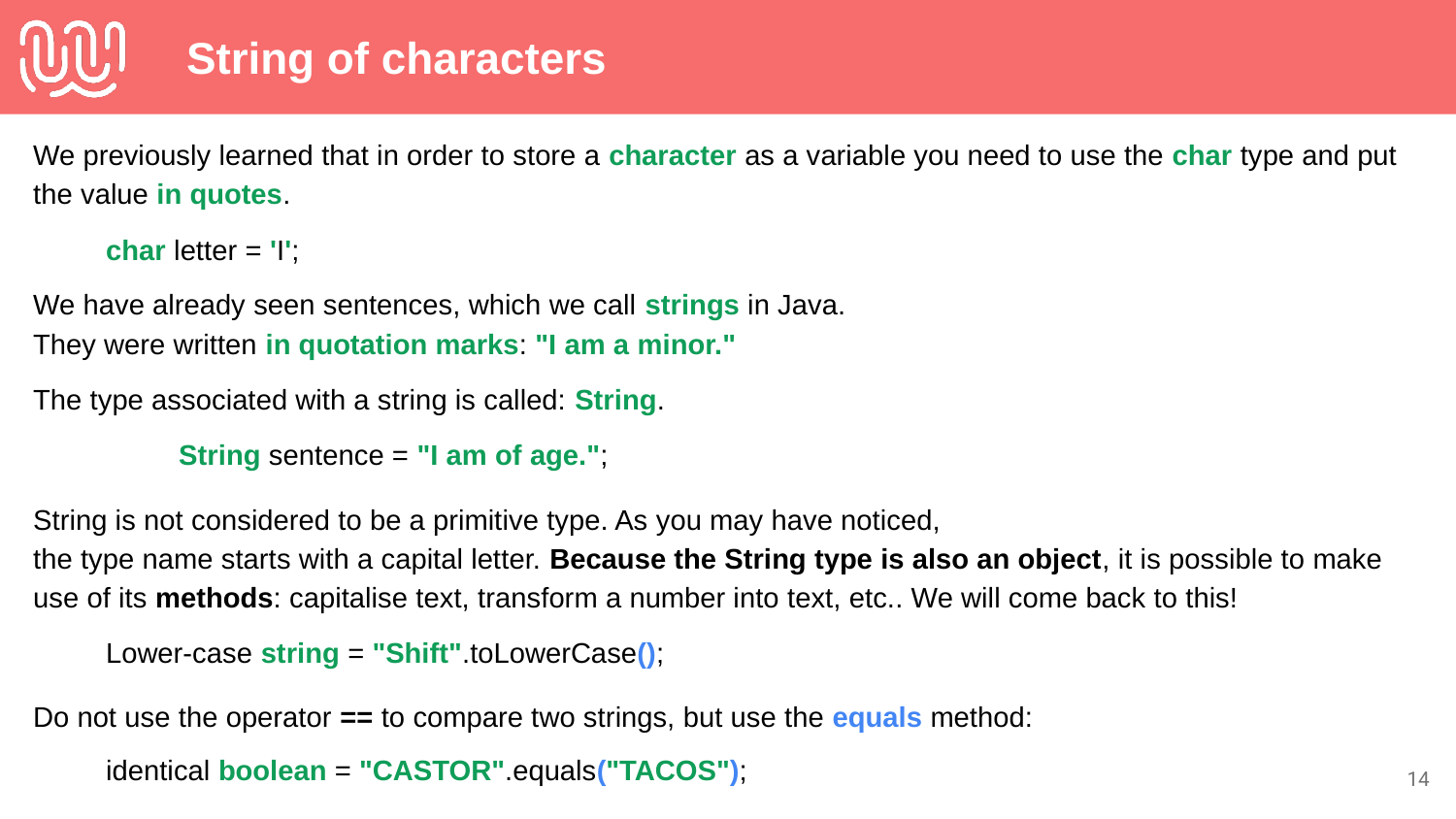

# String of characters
We previously learned that in order to store a character as a variable you need to use the char type and put the value in quotes.

char letter = 'I';
We have already seen sentences, which we call strings in Java.
They were written in quotation marks: "I am a minor."

The type associated with a string is called: String.
	String sentence = "I am of age.";
String is not considered to be a primitive type. As you may have noticed,
the type name starts with a capital letter. Because the String type is also an object, it is possible to make use of its methods: capitalise text, transform a number into text, etc.. We will come back to this!

Lower-case string = "Shift".toLowerCase();
Do not use the operator == to compare two strings, but use the equals method:
identical boolean = "CASTOR".equals("TACOS");
14